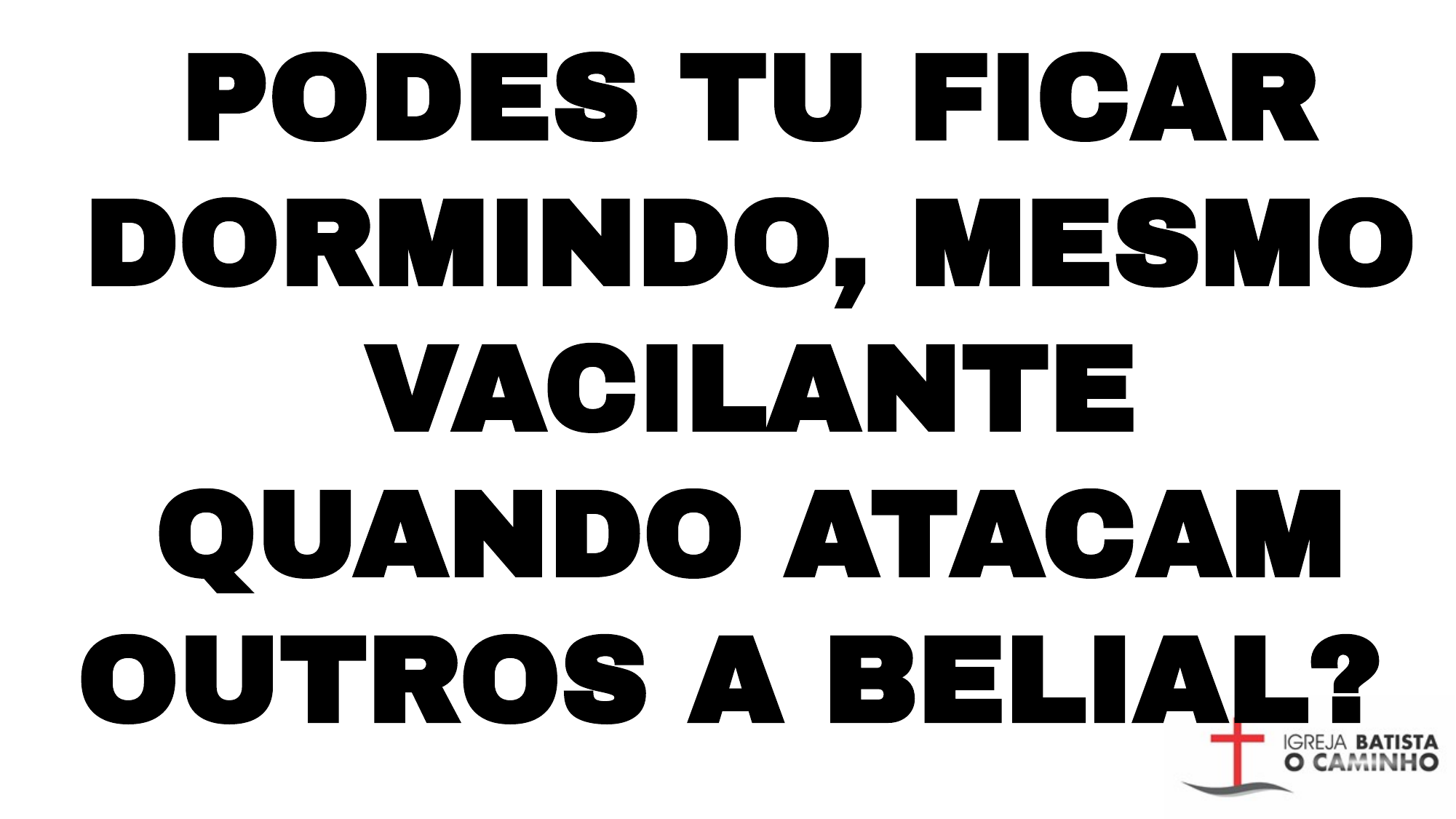

# PODES TU FICAR DORMINDO, MESMO VACILANTE QUANDO ATACAM OUTROS A BELIAL?